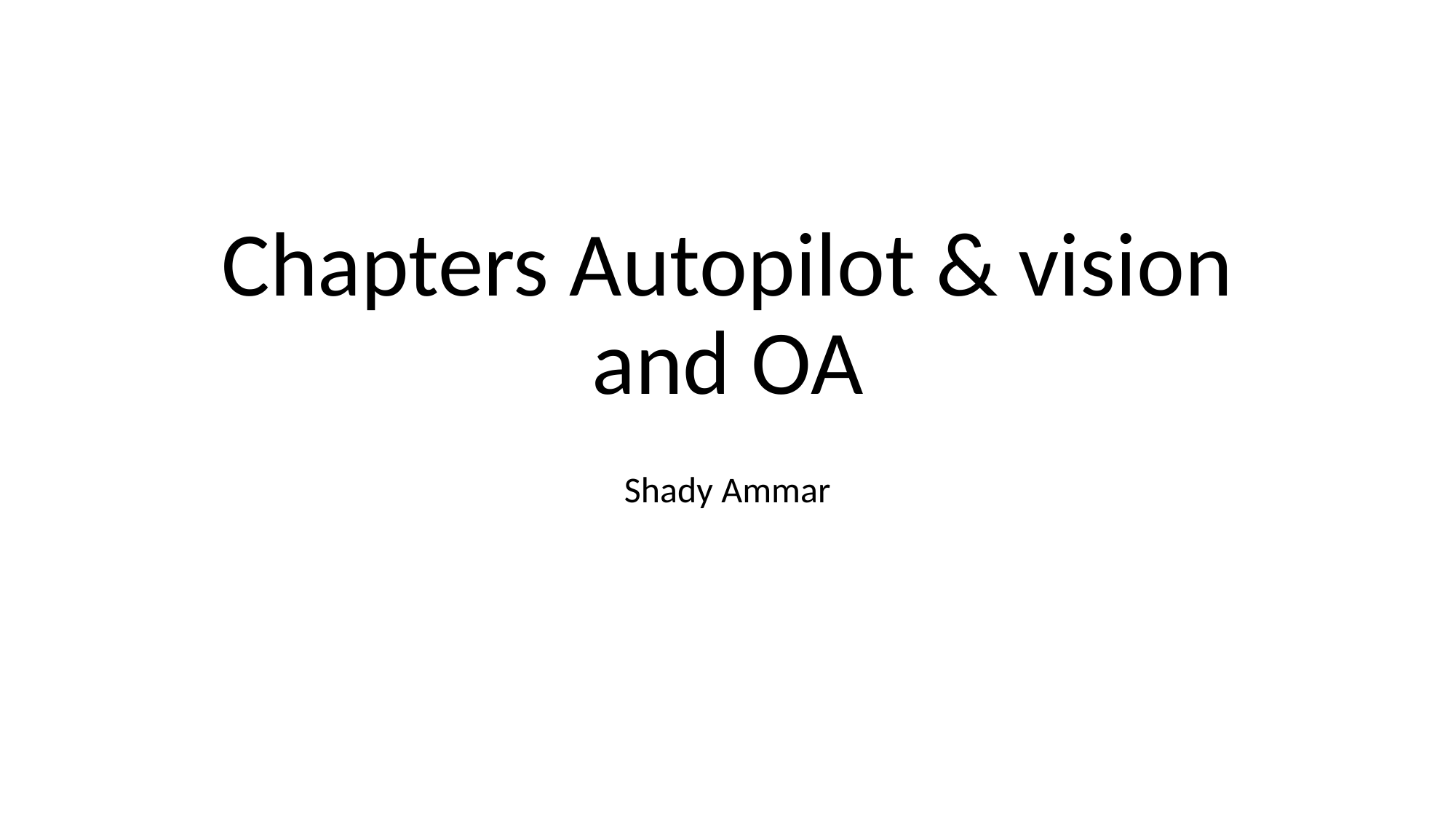

# Chapters Autopilot & vision and OA
Shady Ammar